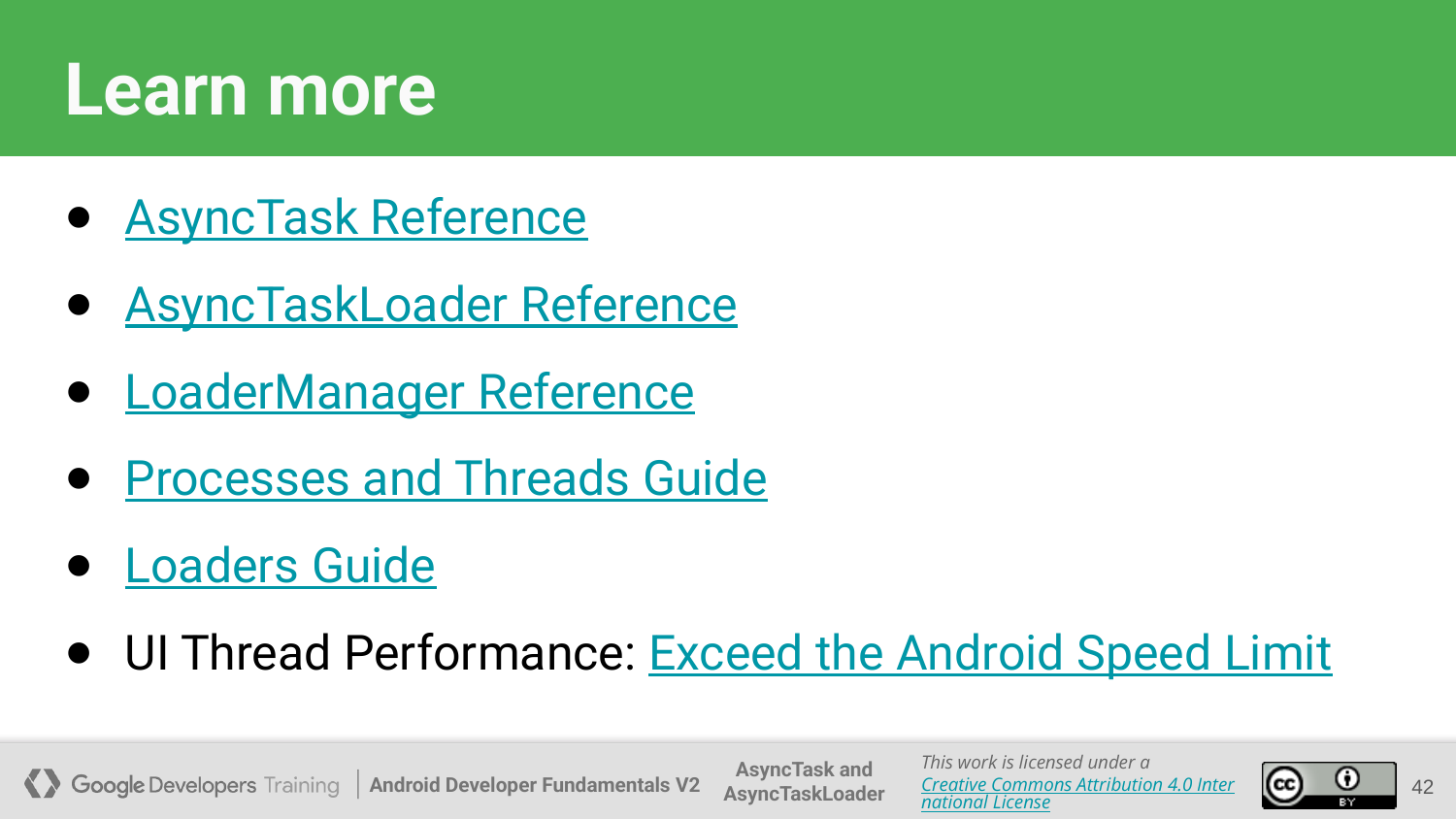

# Learn more
AsyncTask Reference
AsyncTaskLoader Reference
LoaderManager Reference
Processes and Threads Guide
Loaders Guide
UI Thread Performance: Exceed the Android Speed Limit
42